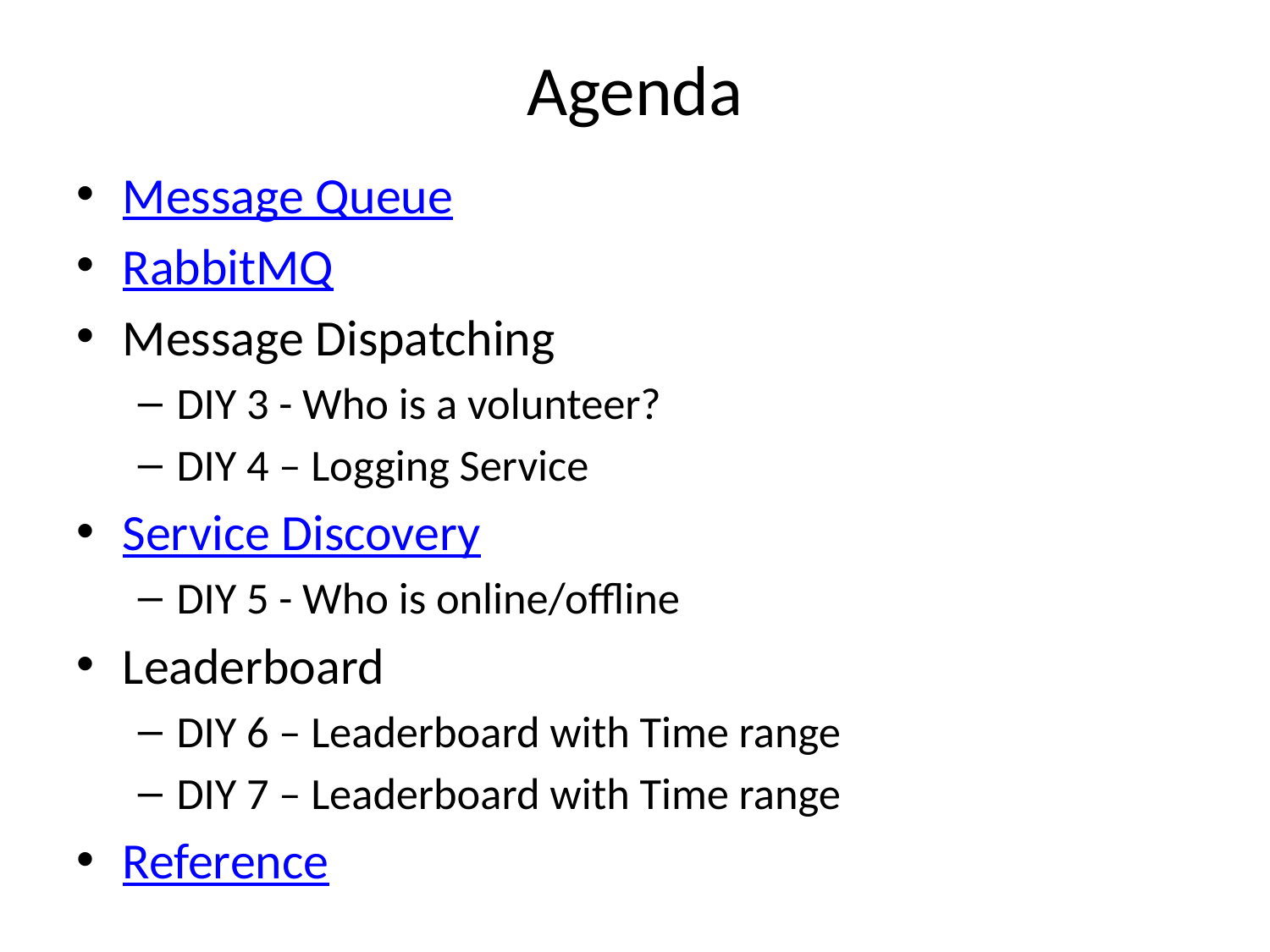

# Agenda
Message Queue
RabbitMQ
Message Dispatching
DIY 3 - Who is a volunteer?
DIY 4 – Logging Service
Service Discovery
DIY 5 - Who is online/offline
Leaderboard
DIY 6 – Leaderboard with Time range
DIY 7 – Leaderboard with Time range
Reference